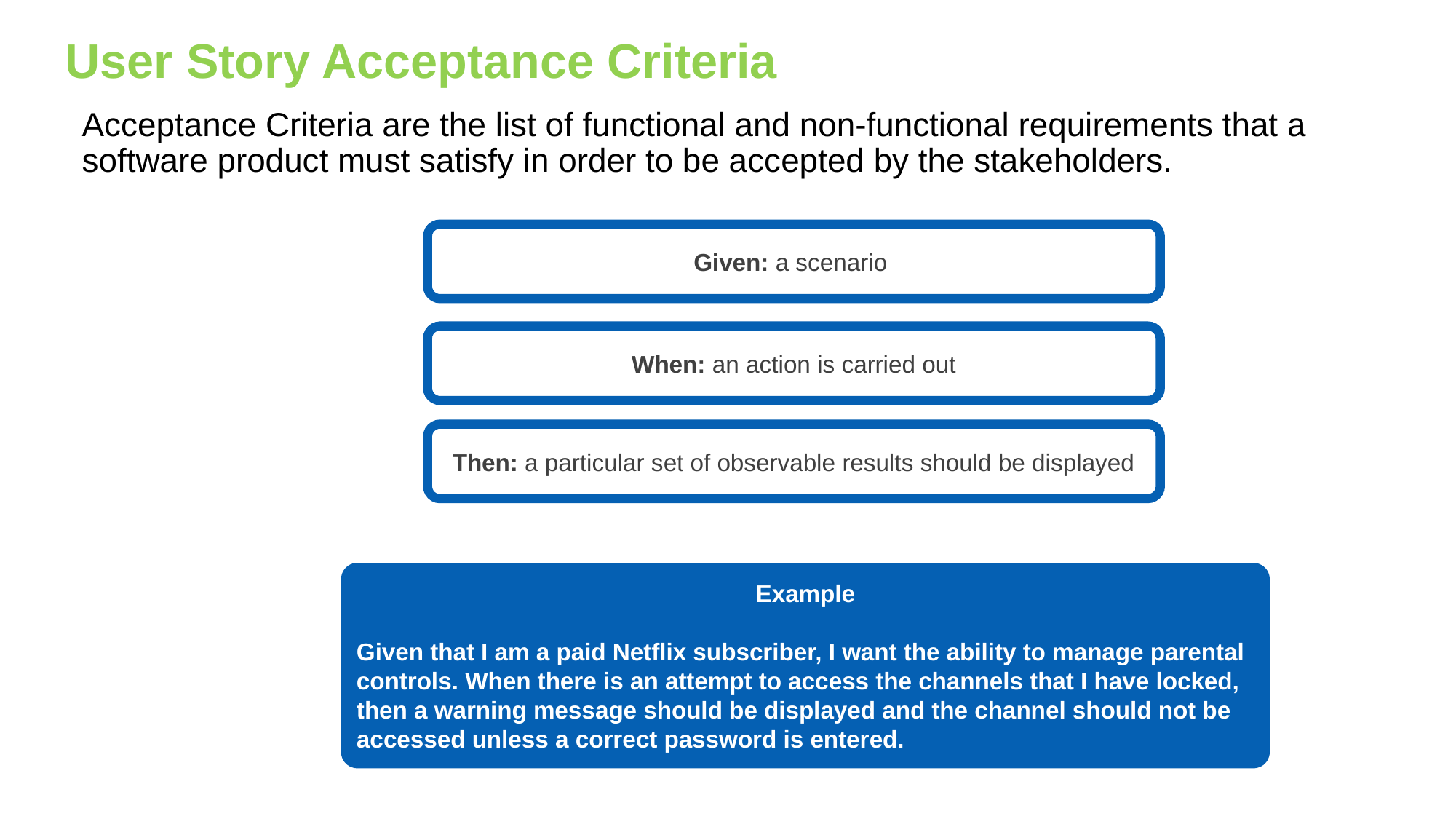

User Story Acceptance Criteria
Acceptance Criteria are the list of functional and non-functional requirements that a software product must satisfy in order to be accepted by the stakeholders.
Given: a scenario
When: an action is carried out
Then: a particular set of observable results should be displayed
Example

Given that I am a paid Netflix subscriber, I want the ability to manage parental controls. When there is an attempt to access the channels that I have locked, then a warning message should be displayed and the channel should not be accessed unless a correct password is entered.